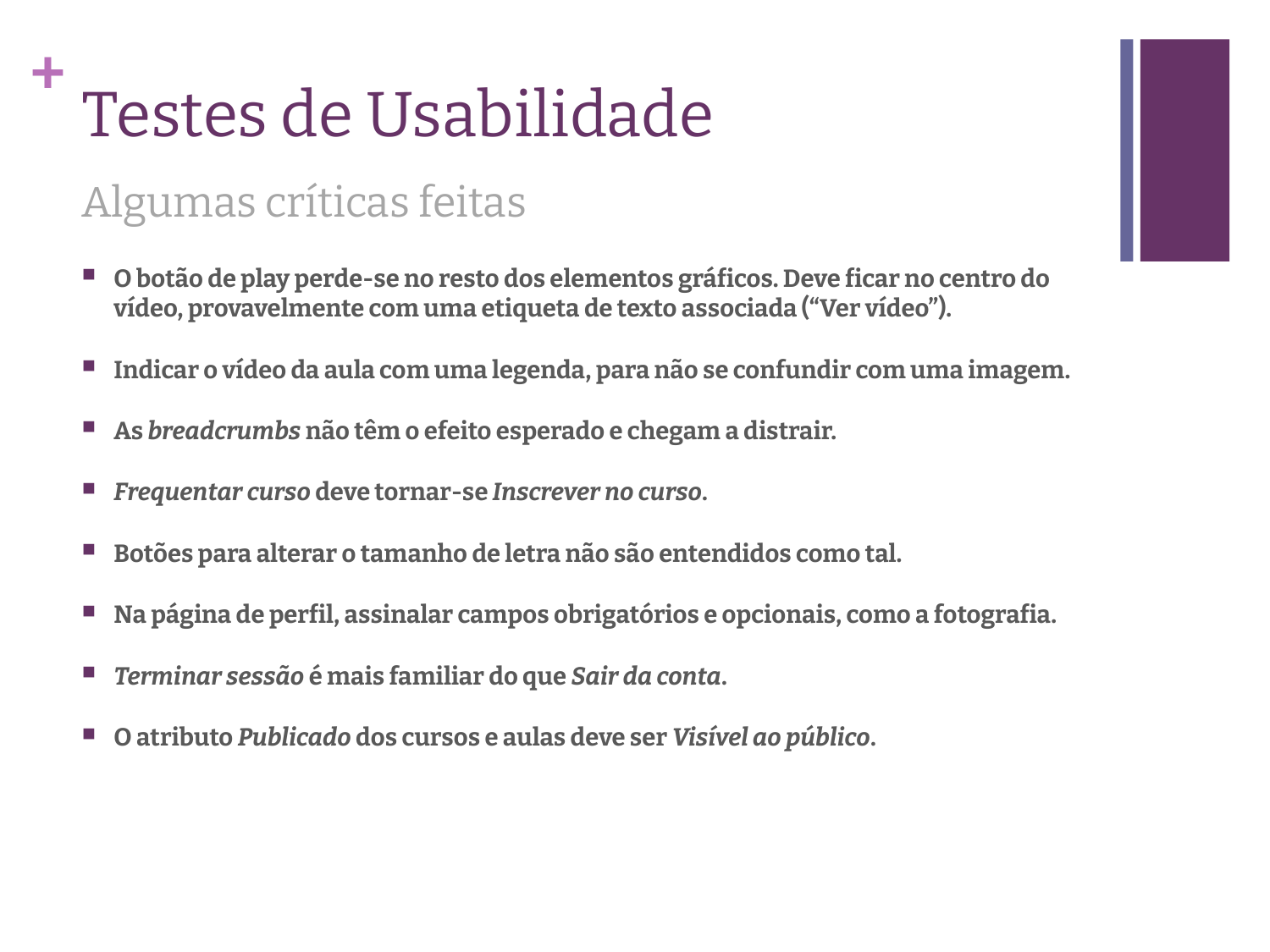

# Testes de Usabilidade
Algumas críticas feitas
O botão de play perde-se no resto dos elementos gráficos. Deve ficar no centro do vídeo, provavelmente com uma etiqueta de texto associada (“Ver vídeo”).
Indicar o vídeo da aula com uma legenda, para não se confundir com uma imagem.
As breadcrumbs não têm o efeito esperado e chegam a distrair.
Frequentar curso deve tornar-se Inscrever no curso.
Botões para alterar o tamanho de letra não são entendidos como tal.
Na página de perfil, assinalar campos obrigatórios e opcionais, como a fotografia.
Terminar sessão é mais familiar do que Sair da conta.
O atributo Publicado dos cursos e aulas deve ser Visível ao público.